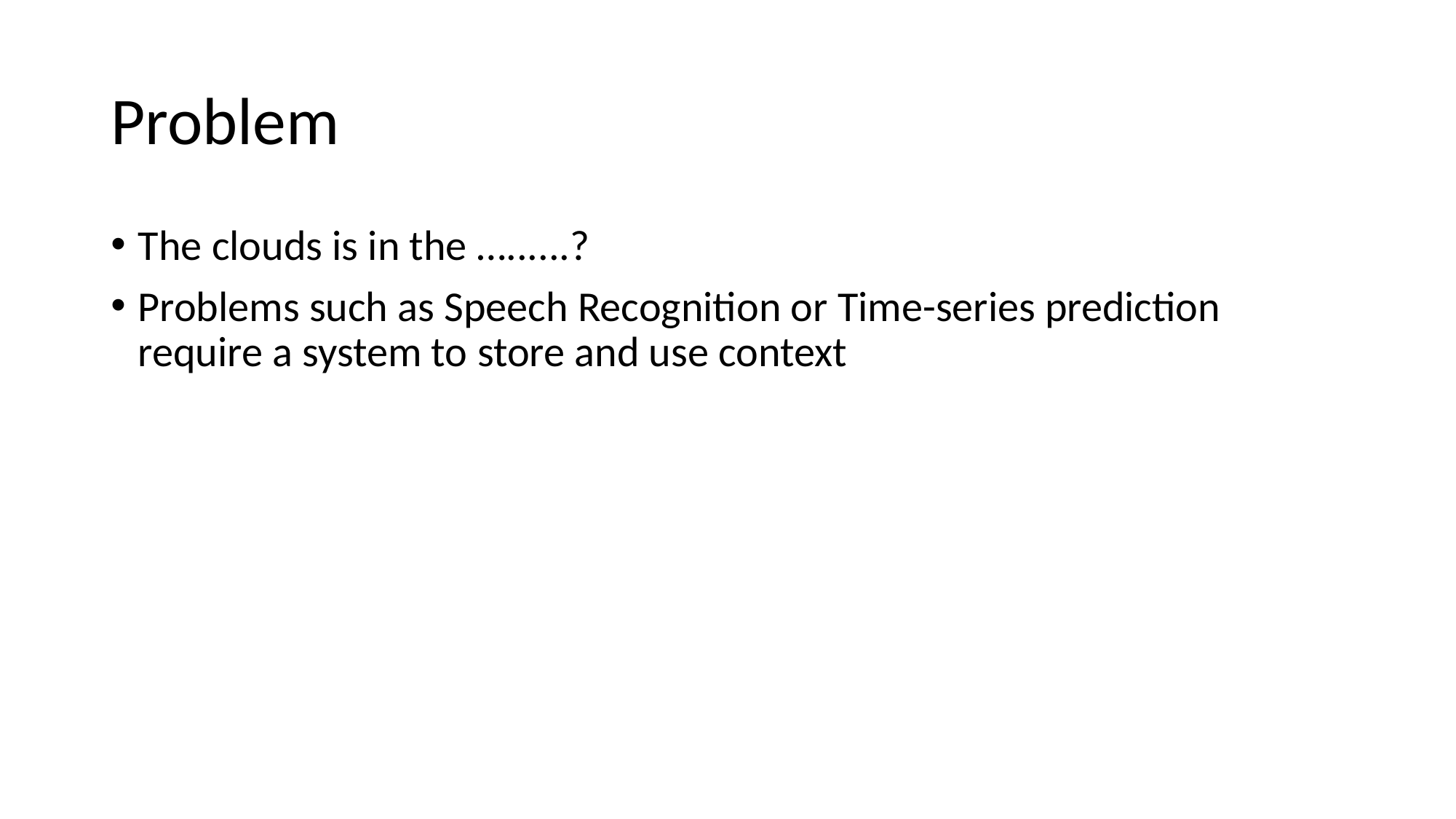

# Problem
The clouds is in the …......?
Problems such as Speech Recognition or Time-series prediction require a system to store and use context